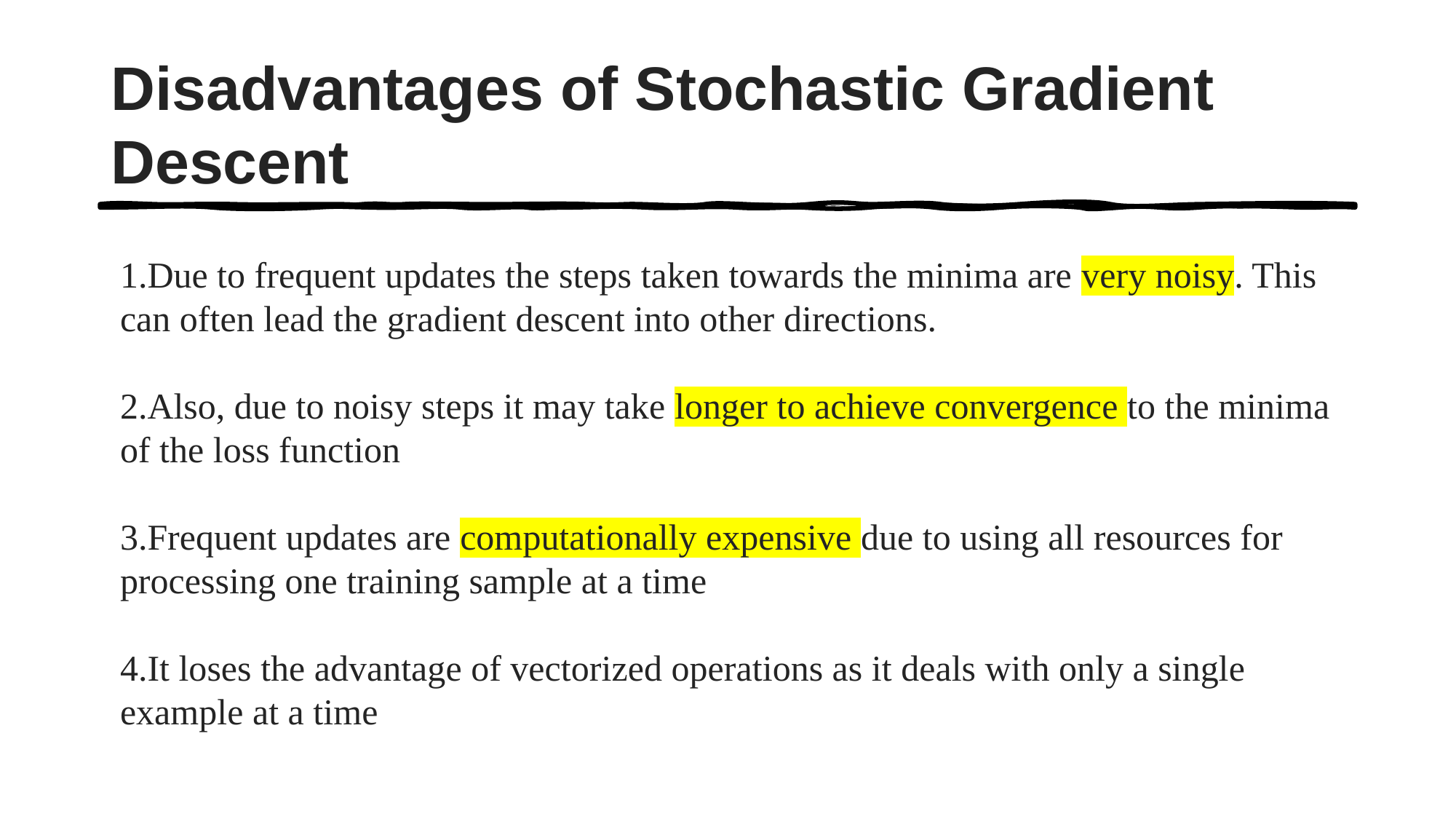

# Disadvantages of Stochastic Gradient Descent
Due to frequent updates the steps taken towards the minima are very noisy. This can often lead the gradient descent into other directions.

Also, due to noisy steps it may take longer to achieve convergence to the minima of the loss function

Frequent updates are computationally expensive due to using all resources for processing one training sample at a time

It loses the advantage of vectorized operations as it deals with only a single example at a time